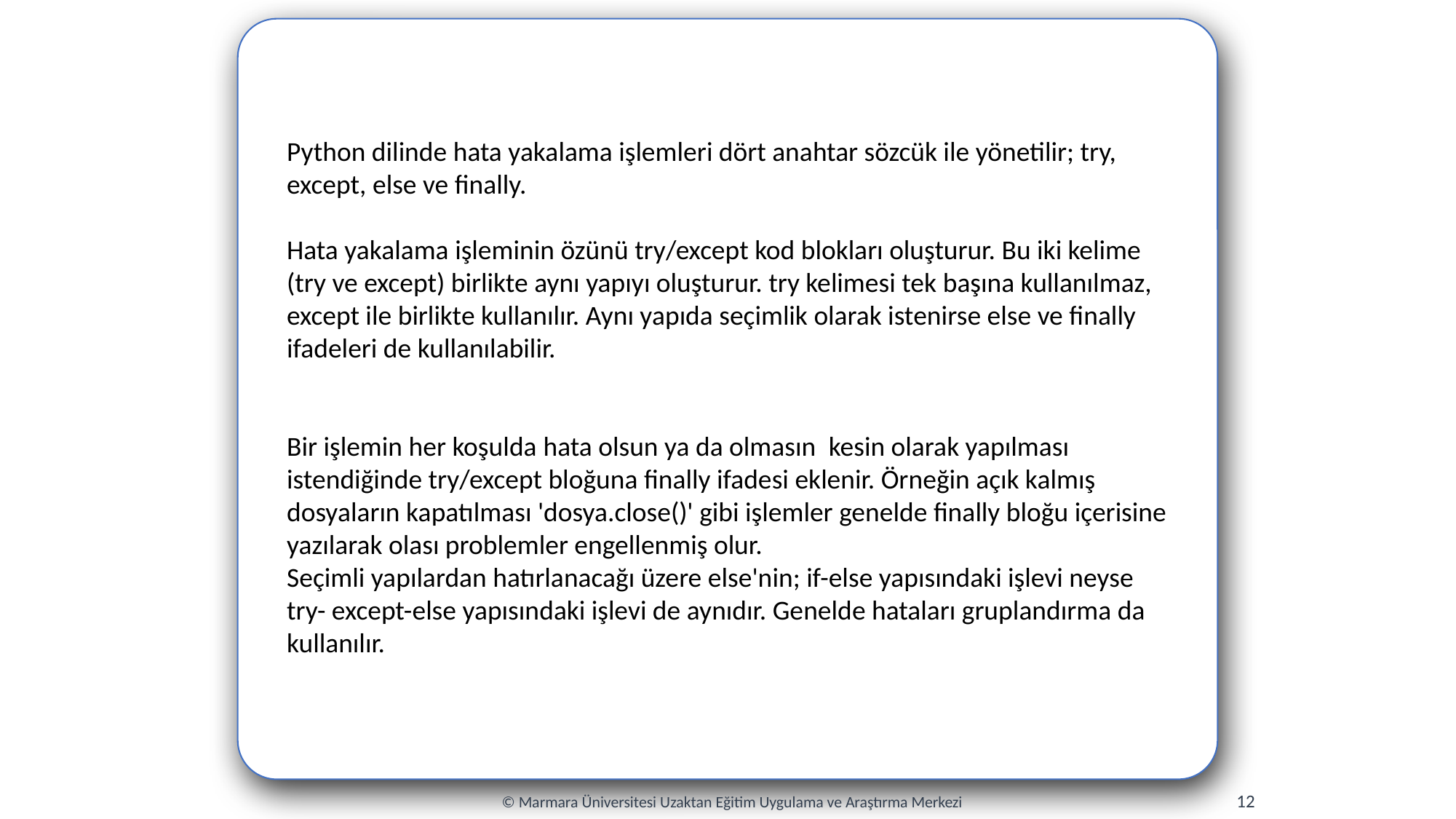

Python dilinde hata yakalama işlemleri dört anahtar sözcük ile yönetilir; try, except, else ve finally.

Hata yakalama işleminin özünü try/except kod blokları oluşturur. Bu iki kelime (try ve except) birlikte aynı yapıyı oluşturur. try kelimesi tek başına kullanılmaz, except ile birlikte kullanılır. Aynı yapıda seçimlik olarak istenirse else ve finally ifadeleri de kullanılabilir.

Bir işlemin her koşulda hata olsun ya da olmasın  kesin olarak yapılması istendiğinde try/except bloğuna finally ifadesi eklenir. Örneğin açık kalmış dosyaların kapatılması 'dosya.close()' gibi işlemler genelde finally bloğu içerisine yazılarak olası problemler engellenmiş olur.
Seçimli yapılardan hatırlanacağı üzere else'nin; if-else yapısındaki işlevi neyse try- except-else yapısındaki işlevi de aynıdır. Genelde hataları gruplandırma da kullanılır.
12
© Marmara Üniversitesi Uzaktan Eğitim Uygulama ve Araştırma Merkezi